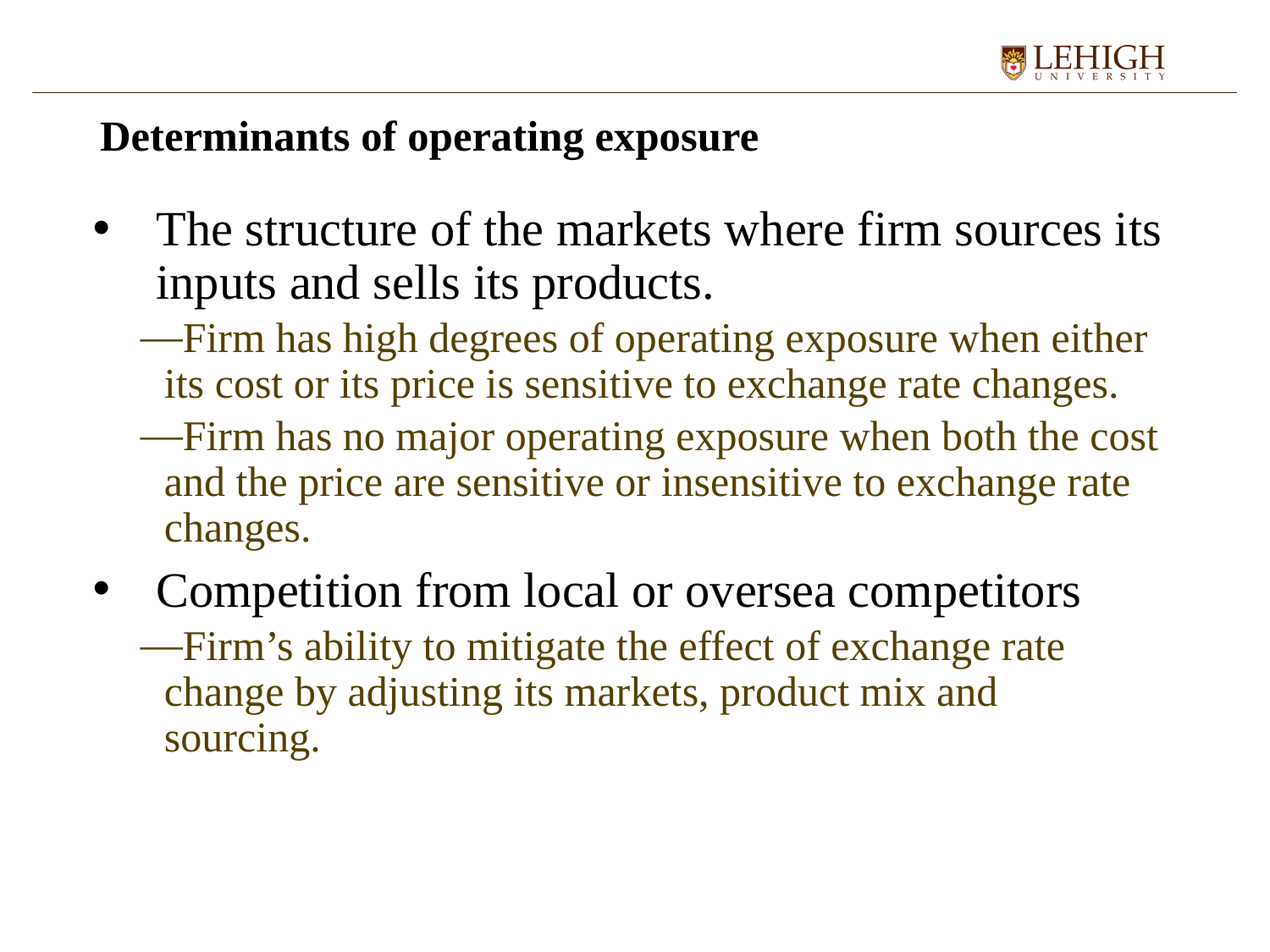

# Determinants of operating exposure
The structure of the markets where firm sources its inputs and sells its products.
Firm has high degrees of operating exposure when either its cost or its price is sensitive to exchange rate changes.
Firm has no major operating exposure when both the cost and the price are sensitive or insensitive to exchange rate changes.
Competition from local or oversea competitors
Firm’s ability to mitigate the effect of exchange rate change by adjusting its markets, product mix and sourcing.